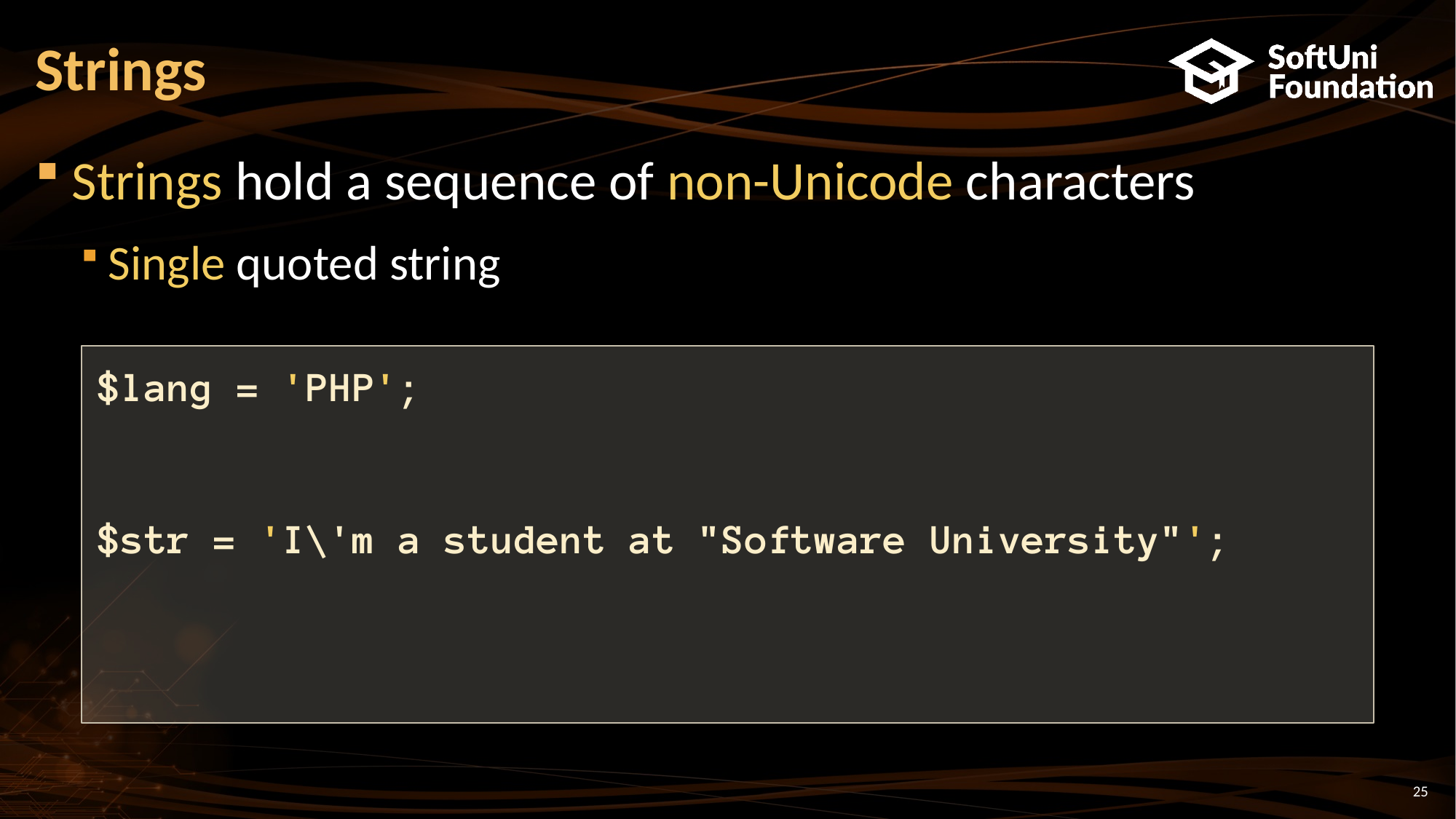

# Strings
Strings hold a sequence of non-Unicode characters
Single quoted string

$lang = 'PHP';

echo 'I love $lang\n';
				// I love $lang\n

$str = 'I\'m a student at "Software University"';

echo $str;
		// I'm a student at "Software University"

25